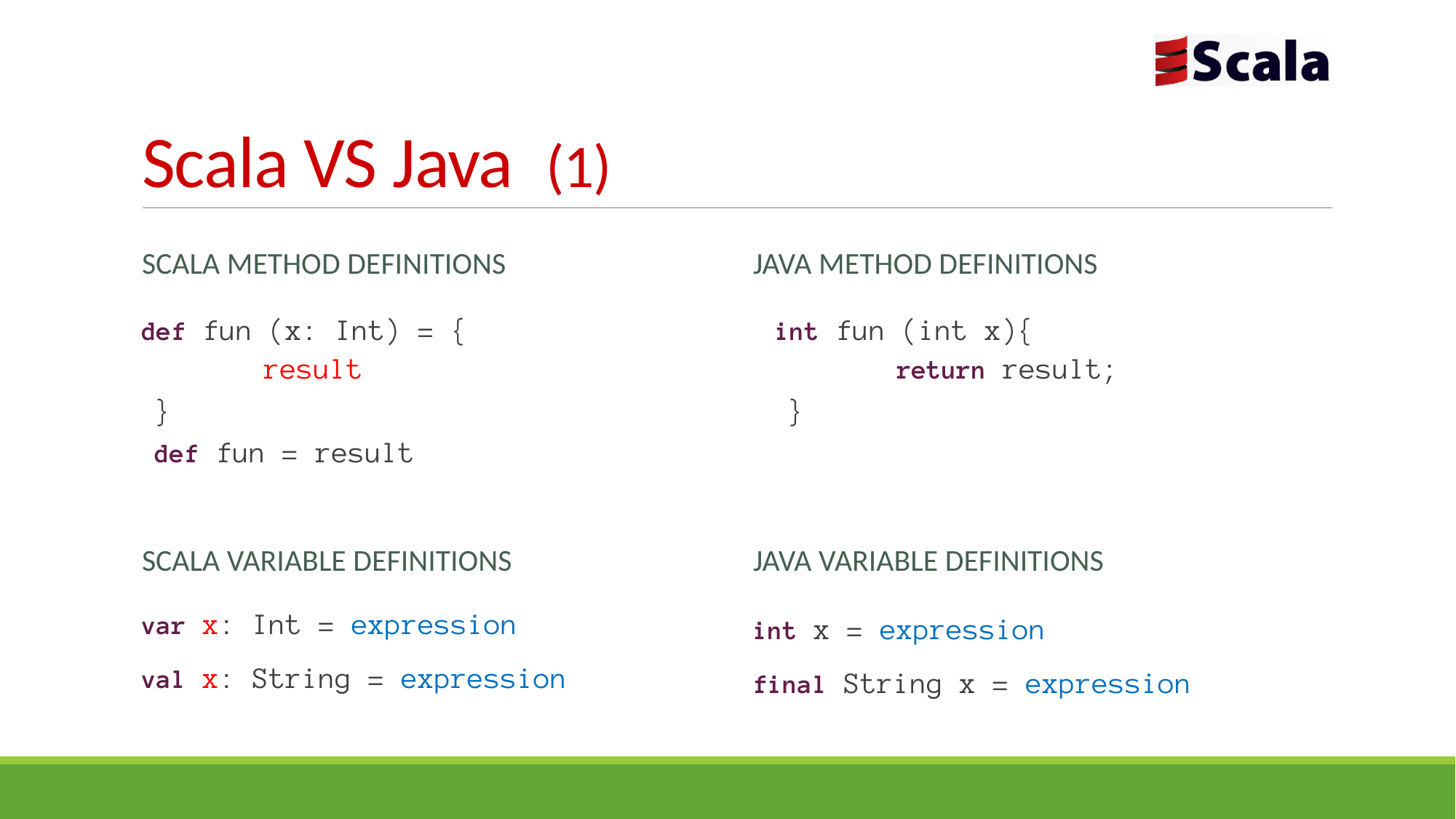

# Scala VS Java  (1)
SCALA METHOD DEFINITIONS
JAVA METHOD DEFINITIONS
def fun (x: Int) = {
	result
}
def fun = result
int fun (int x){
	return result;
}

SCALA Variable DEFINITIONS
JAVA Variable DEFINITIONS
var x: Int = expression
val x: String = expression
int x = expression
final String x = expression